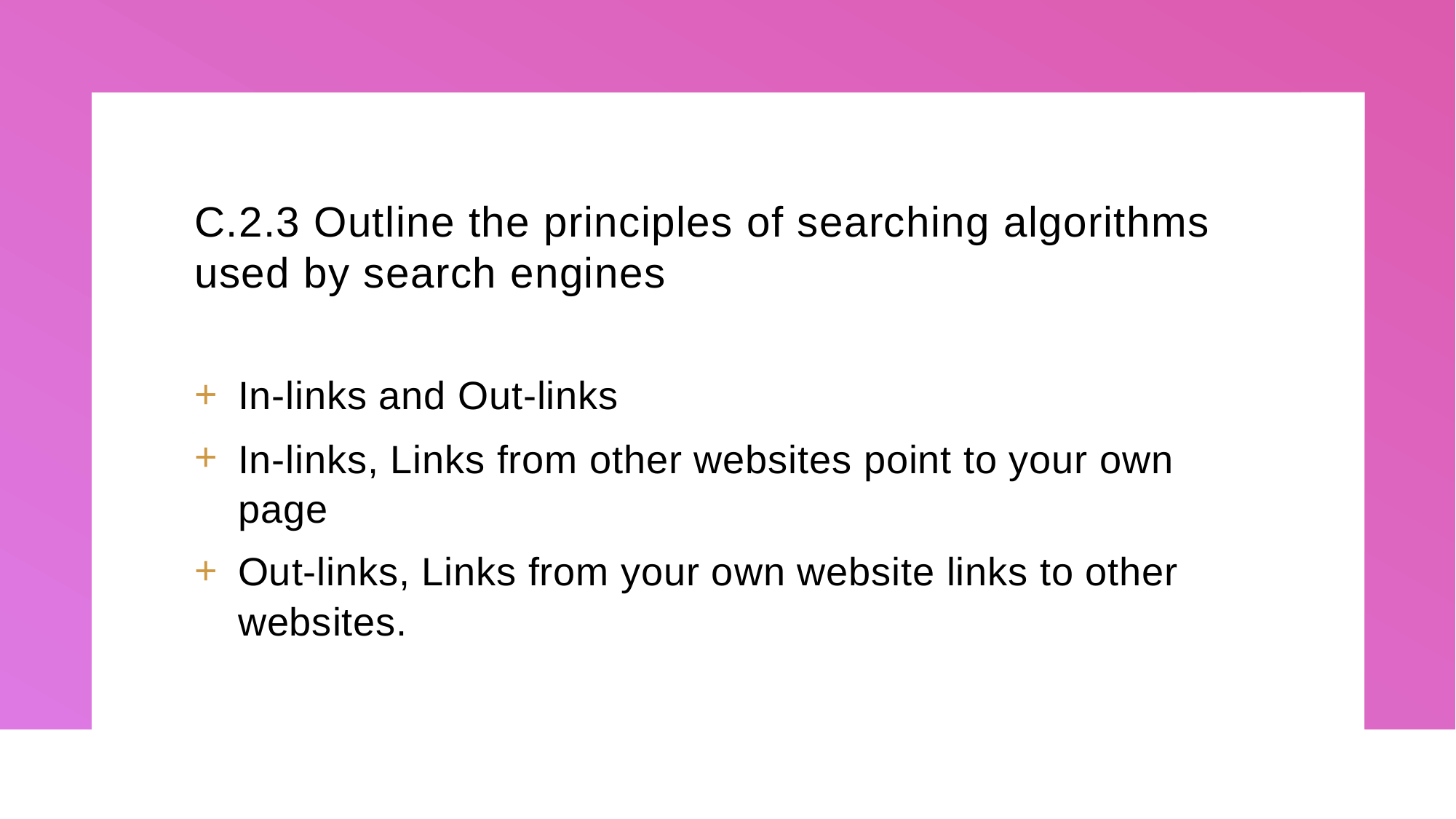

# C.2.3 Outline the principles of searching algorithms used by search engines
In-links and Out-links
In-links, Links from other websites point to your own page
Out-links, Links from your own website links to other websites.